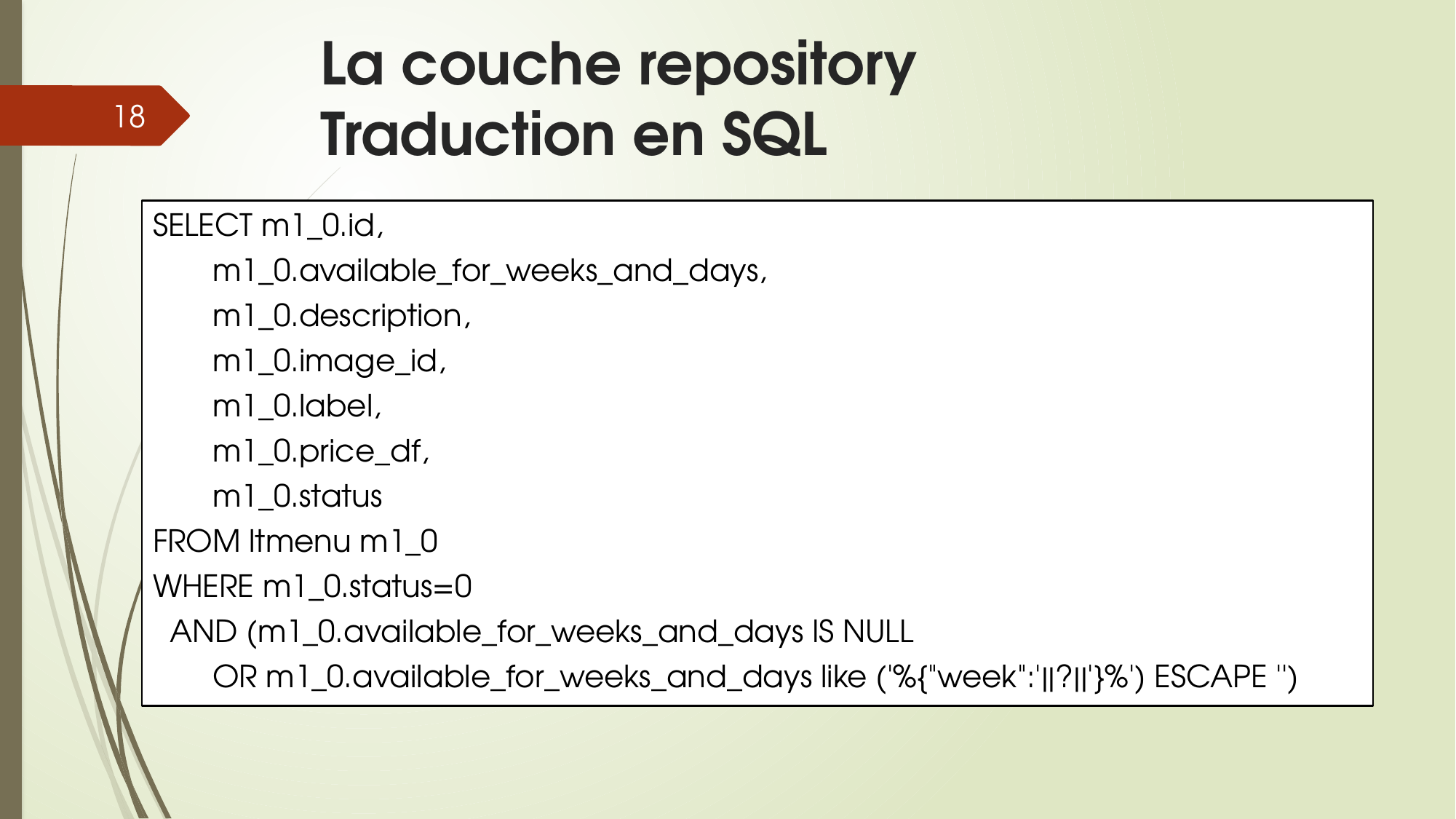

# La couche repository Traduction en SQL
18
SELECT m1_0.id,
       m1_0.available_for_weeks_and_days,
       m1_0.description,
       m1_0.image_id,
       m1_0.label,
       m1_0.price_df,
       m1_0.status
FROM ltmenu m1_0
WHERE m1_0.status=0
  AND (m1_0.available_for_weeks_and_days IS NULL
       OR m1_0.available_for_weeks_and_days like ('%{"week":'||?||'}%') ESCAPE '')